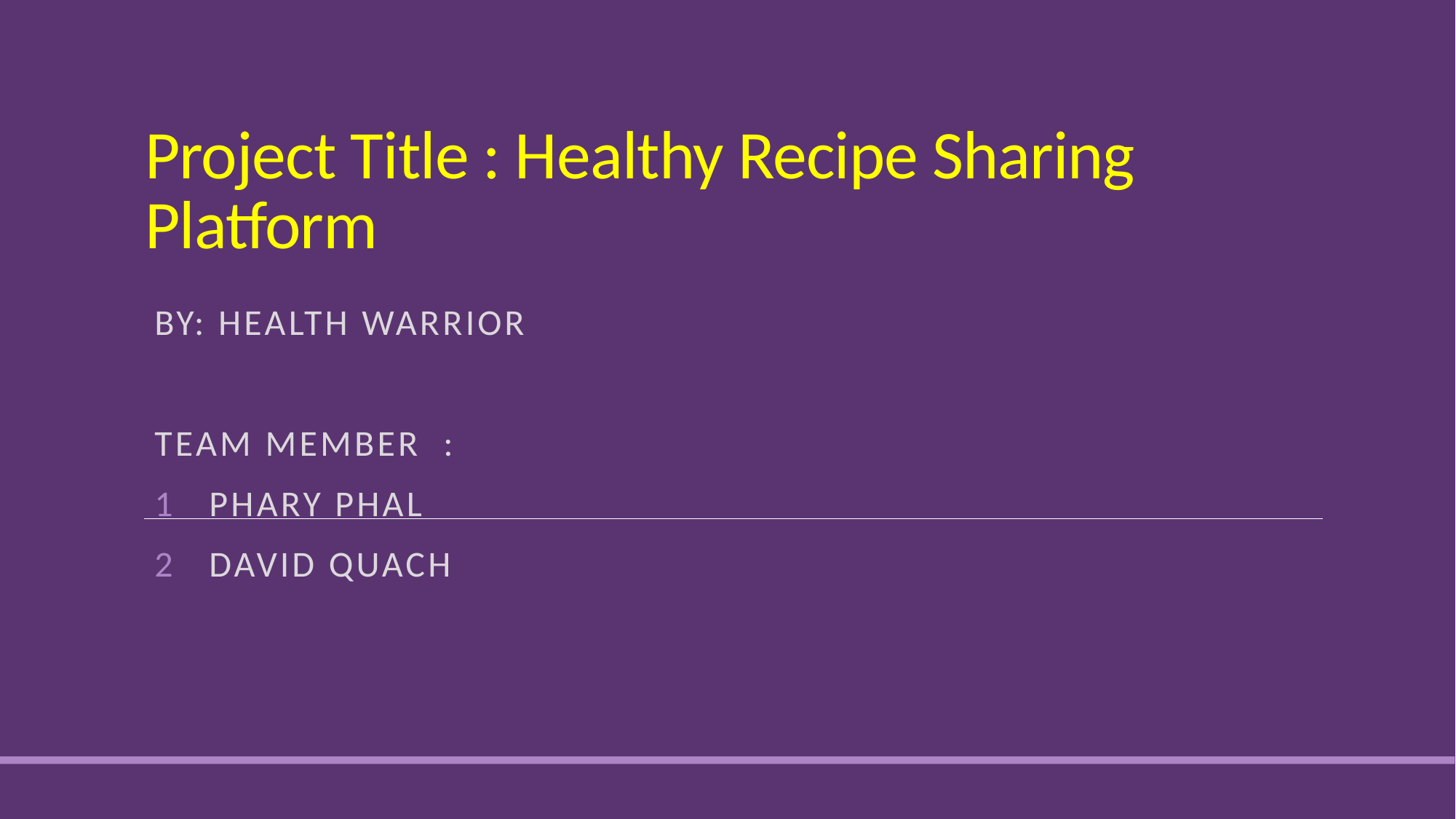

# Project Title : Healthy Recipe Sharing Platform
By: Health Warrior

Team MeMBER  :
Phary Phal
DAVID Quach